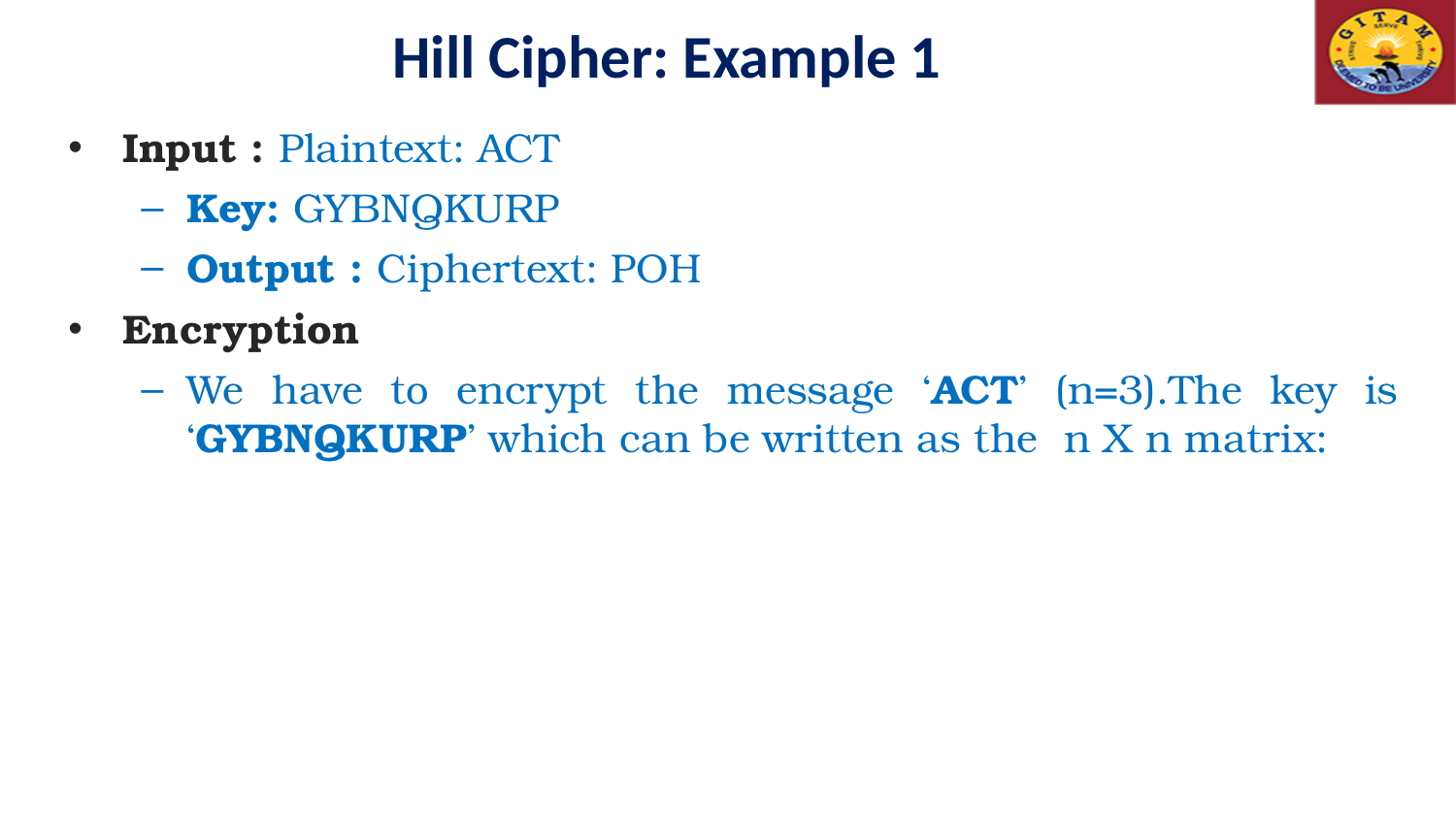

Hill Cipher: Example 1
Input : Plaintext: ACT
Key: GYBNQKURP
Output : Ciphertext: POH
Encryption
We have to encrypt the message ‘ACT’ (n=3).The key is ‘GYBNQKURP’ which can be written as the  n X n matrix: